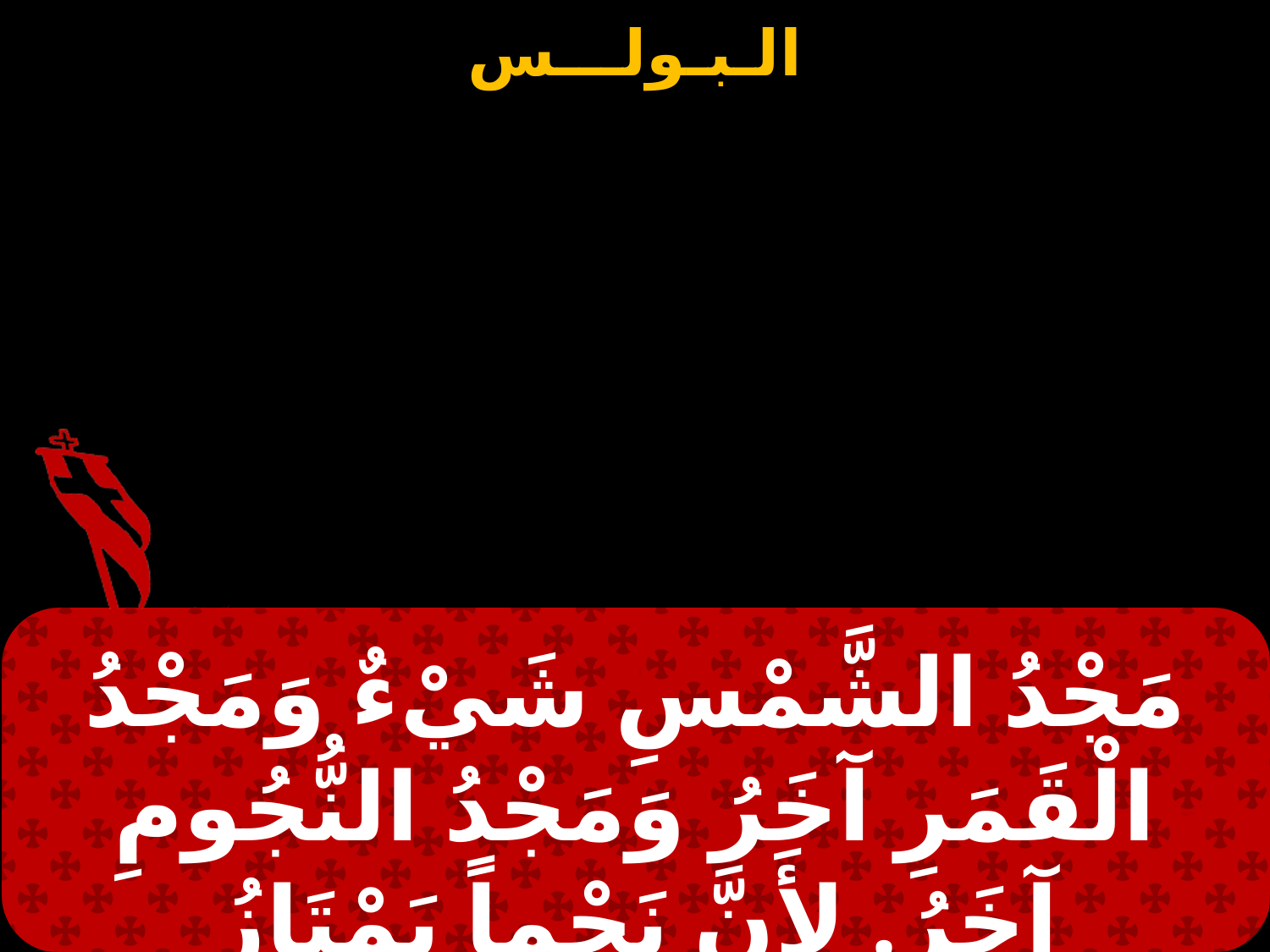

مَجْدُ الشَّمْسِ شَيْءٌ وَمَجْدُ الْقَمَرِ آخَرُ وَمَجْدُ النُّجُومِ آخَرُ. لأَنَّ نَجْماً يَمْتَازُ